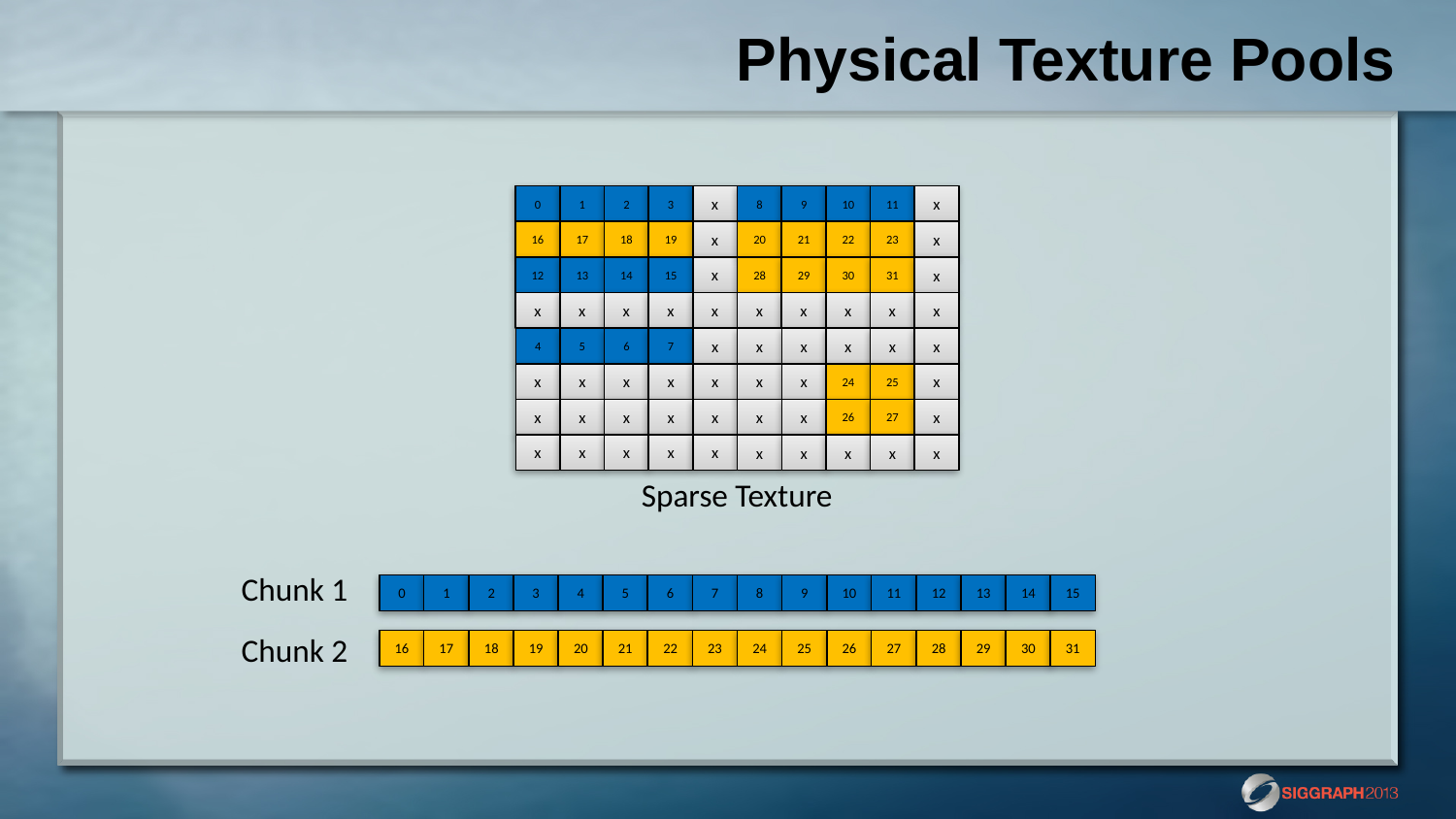

# Physical Texture Pools

0
1
2
3
x
8
9
10
11
x
16
17
18
19
x
20
21
22
23
x
12
13
14
15
x
28
29
30
31
x
x
x
x
x
x
x
x
x
x
x
4
5
6
7
x
x
x
x
x
x
x
x
x
x
x
x
x
24
25
x
x
x
x
x
x
x
x
26
27
x
x
x
x
x
x
x
x
x
x
x
Sparse Texture
Chunk 1
0
1
2
3
4
5
6
7
8
9
10
11
12
13
14
15
Chunk 2
16
17
18
19
20
21
22
23
24
25
26
27
28
29
30
31